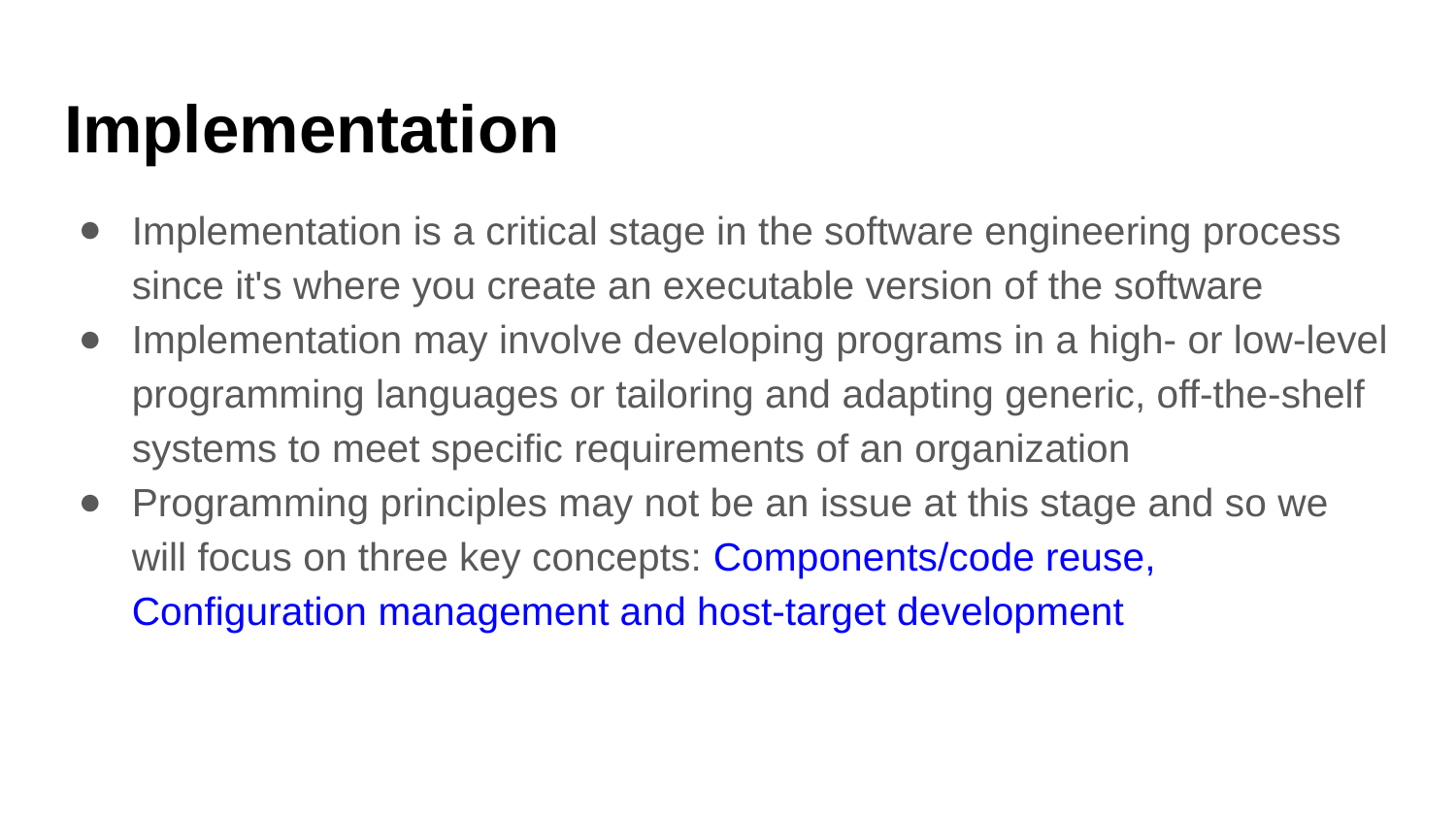

# Implementation
Implementation is a critical stage in the software engineering process since it's where you create an executable version of the software
Implementation may involve developing programs in a high- or low-level programming languages or tailoring and adapting generic, off-the-shelf systems to meet specific requirements of an organization
Programming principles may not be an issue at this stage and so we will focus on three key concepts: Components/code reuse, Configuration management and host-target development